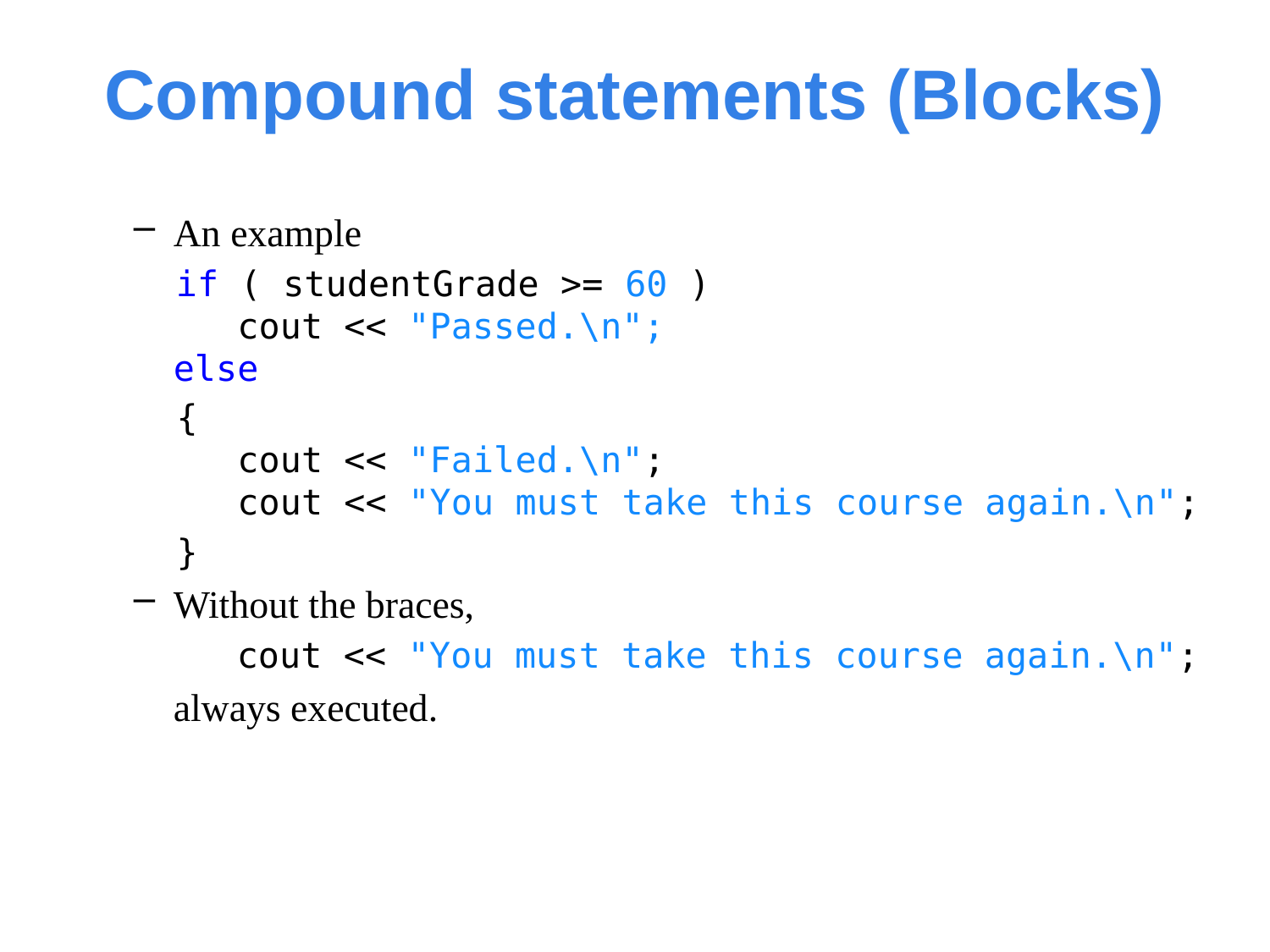

# Compound statements (Blocks)
An example
  if ( studentGrade >= 60 )
   cout << "Passed.\n";
else
  {
   cout << "Failed.\n";
   cout << "You must take this course again.\n";
  }
Without the braces,
	   cout << "You must take this course again.\n";
	always executed.